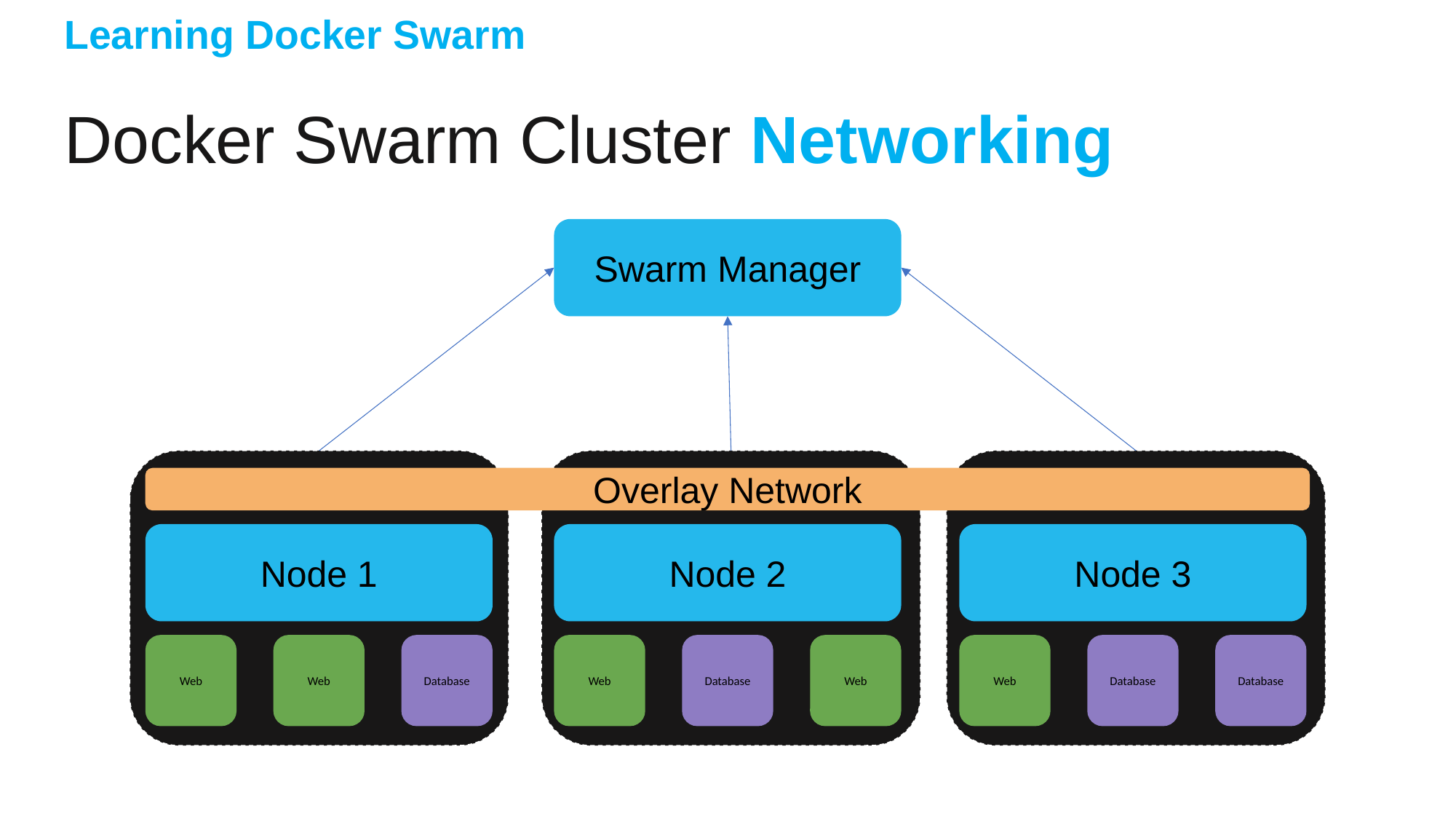

Learning Docker Swarm
# Docker Swarm Cluster Networking
Swarm Manager

Overlay Network
Node 1
Node 2
Node 3
Web
Web
Database
Web
Database
Web
Web
Database
Database